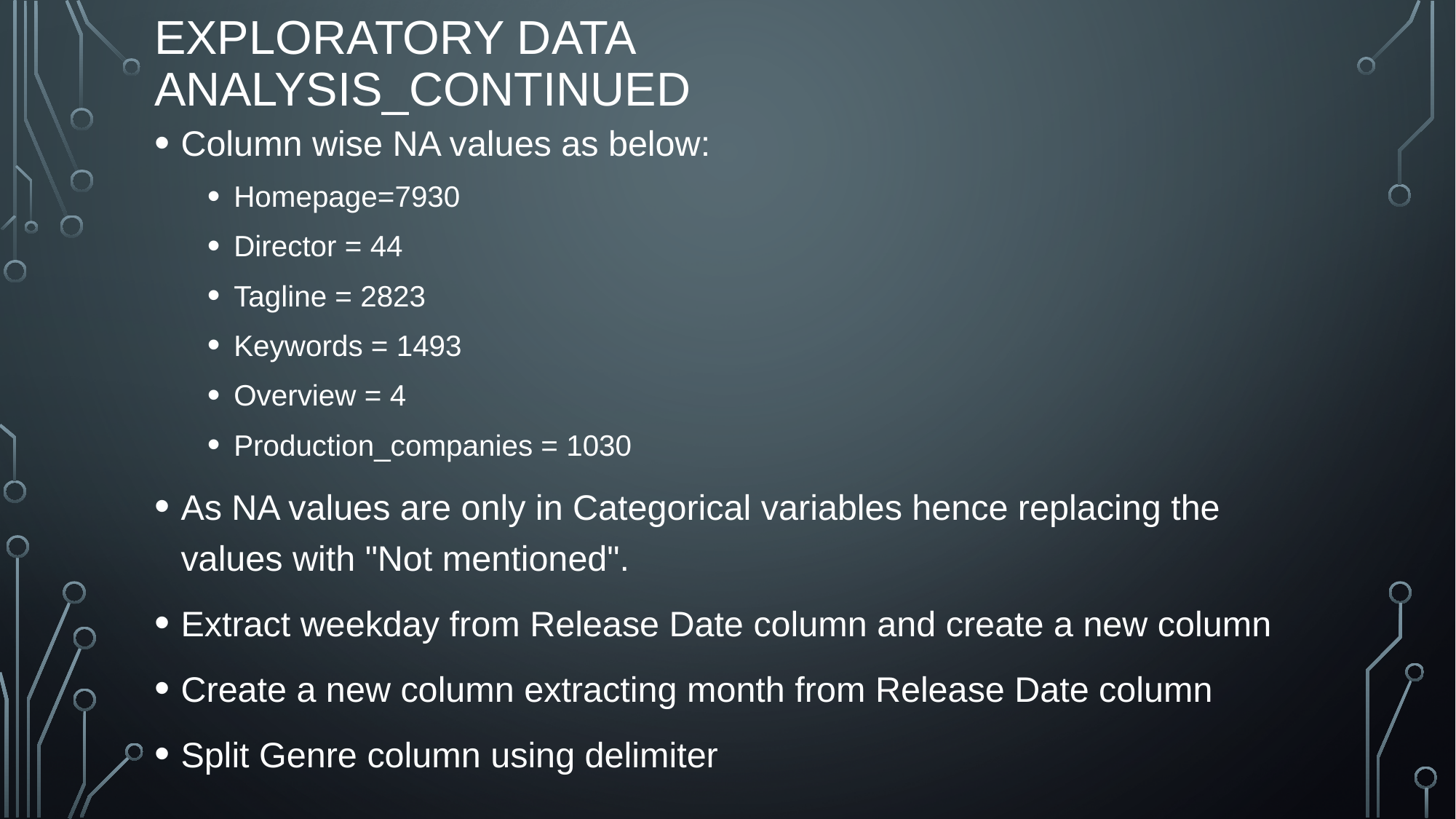

# Exploratory data analysis_continued
Column wise NA values as below:
Homepage=7930
Director = 44
Tagline = 2823
Keywords = 1493
Overview = 4
Production_companies = 1030
As NA values are only in Categorical variables hence replacing the values with "Not mentioned".
Extract weekday from Release Date column and create a new column
Create a new column extracting month from Release Date column
Split Genre column using delimiter